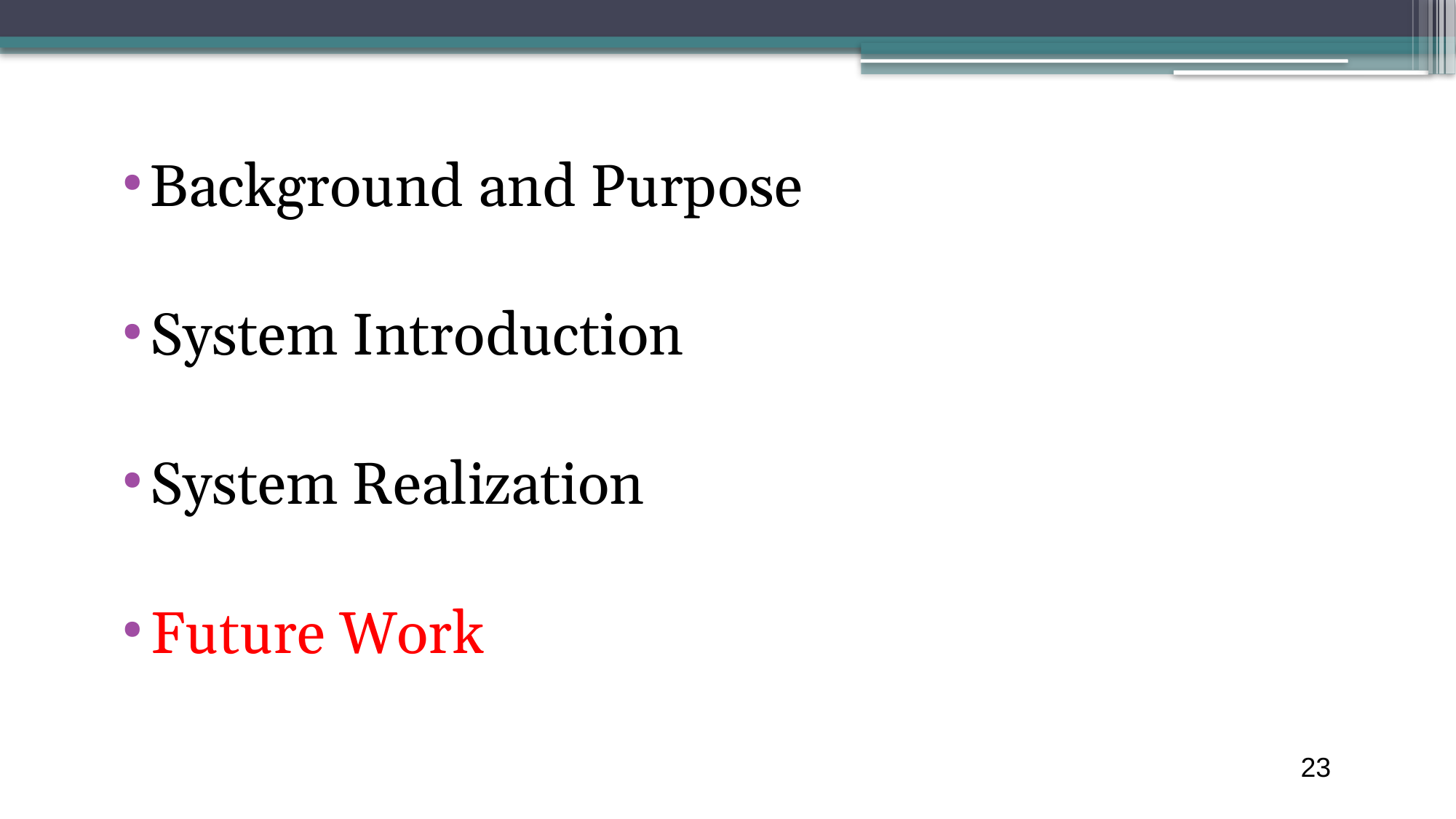

Background and Purpose

System Introduction

System Realization

Future Work